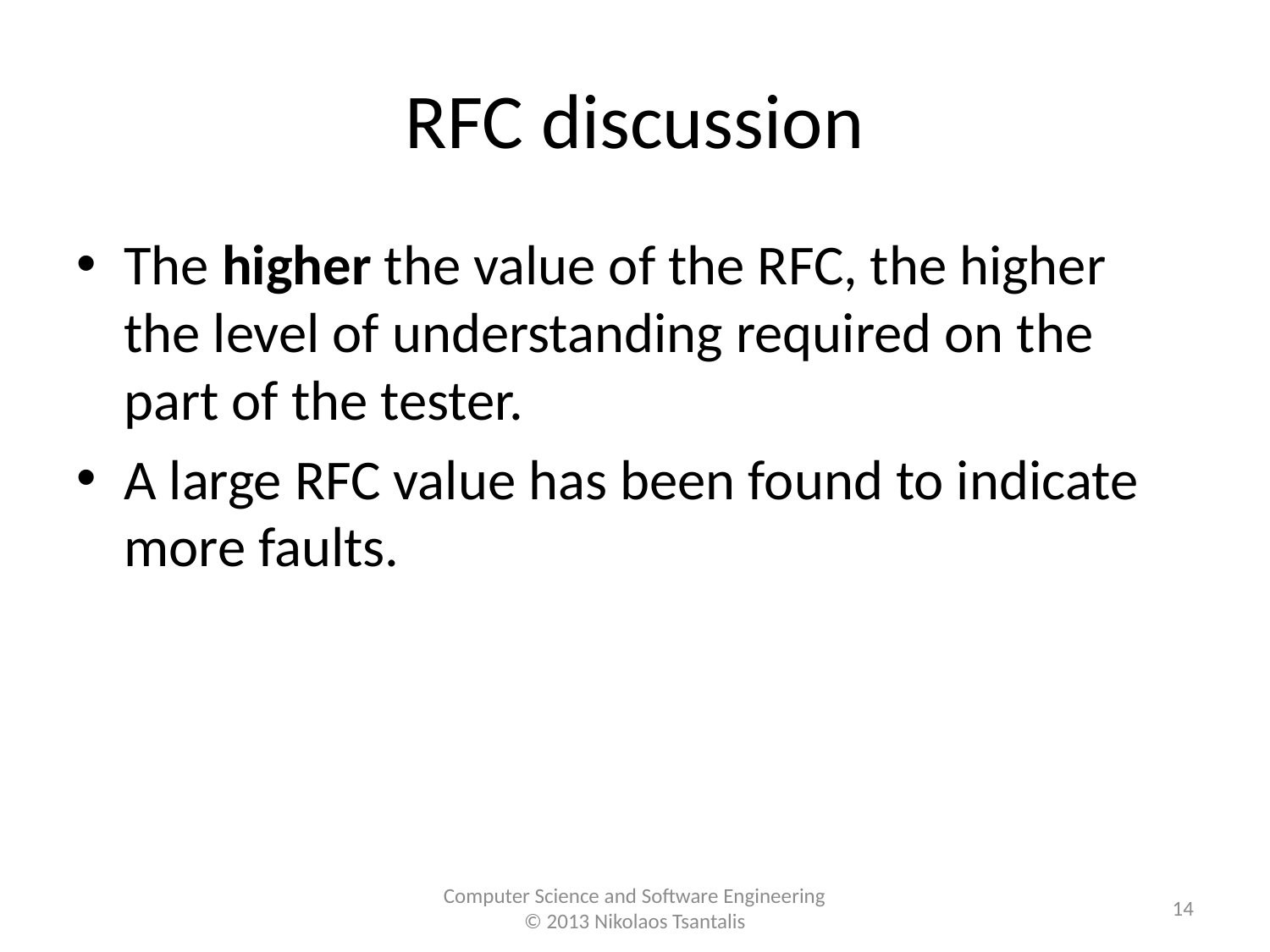

# RFC discussion
The higher the value of the RFC, the higher the level of understanding required on the part of the tester.
A large RFC value has been found to indicate more faults.
14